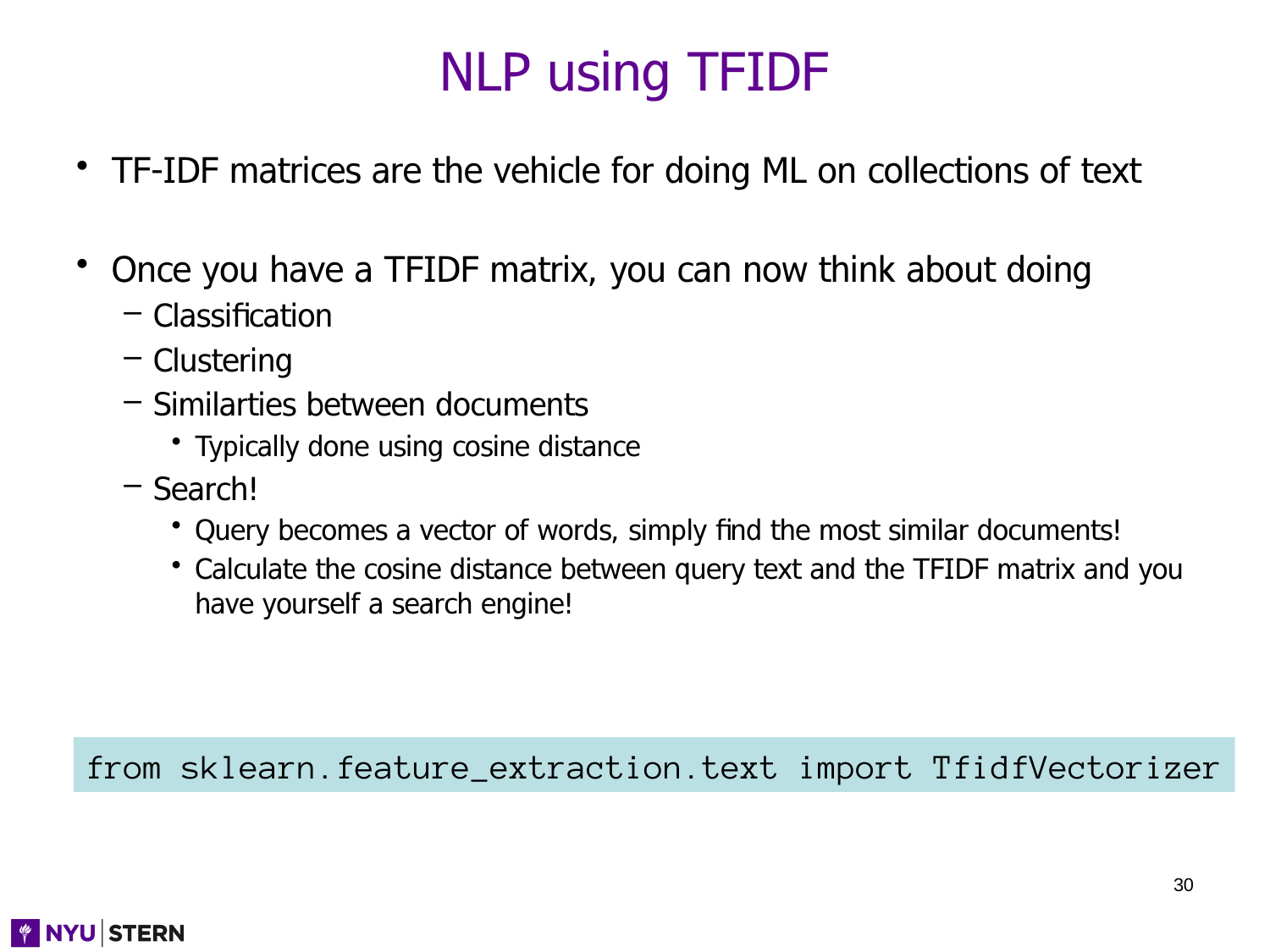

# NLP using TFIDF
TF-IDF matrices are the vehicle for doing ML on collections of text

Once you have a TFIDF matrix, you can now think about doing
Classification
Clustering
Similarties between documents
Typically done using cosine distance
Search!
Query becomes a vector of words, simply find the most similar documents!
Calculate the cosine distance between query text and the TFIDF matrix and you have yourself a search engine!
from sklearn.feature_extraction.text import TfidfVectorizer
30